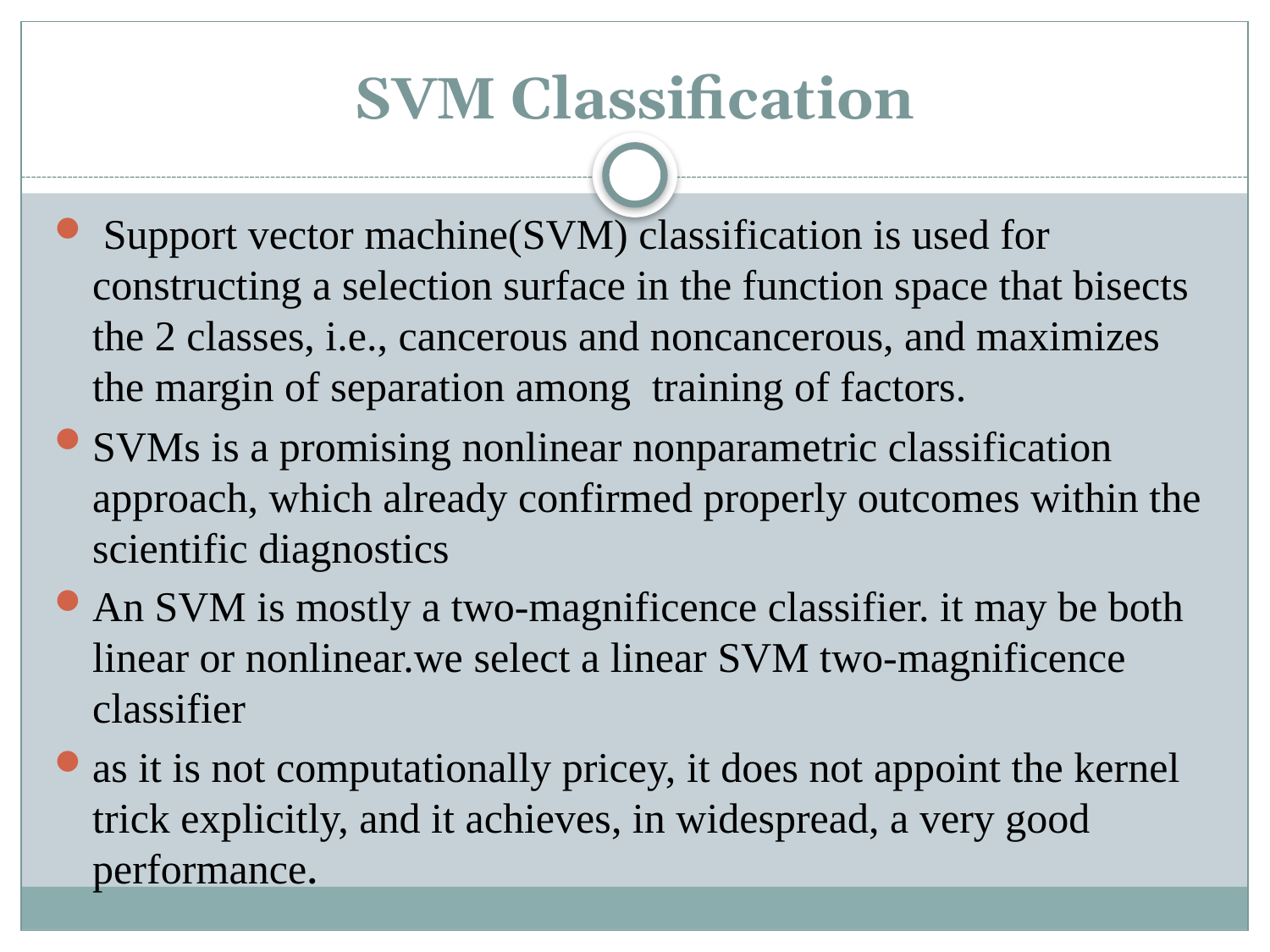

# SVM Classification
 Support vector machine(SVM) classification is used for constructing a selection surface in the function space that bisects the 2 classes, i.e., cancerous and noncancerous, and maximizes the margin of separation among  training of factors.
SVMs is a promising nonlinear nonparametric classification approach, which already confirmed properly outcomes within the scientific diagnostics
An SVM is mostly a two-magnificence classifier. it may be both linear or nonlinear.we select a linear SVM two-magnificence classifier
as it is not computationally pricey, it does not appoint the kernel trick explicitly, and it achieves, in widespread, a very good performance.